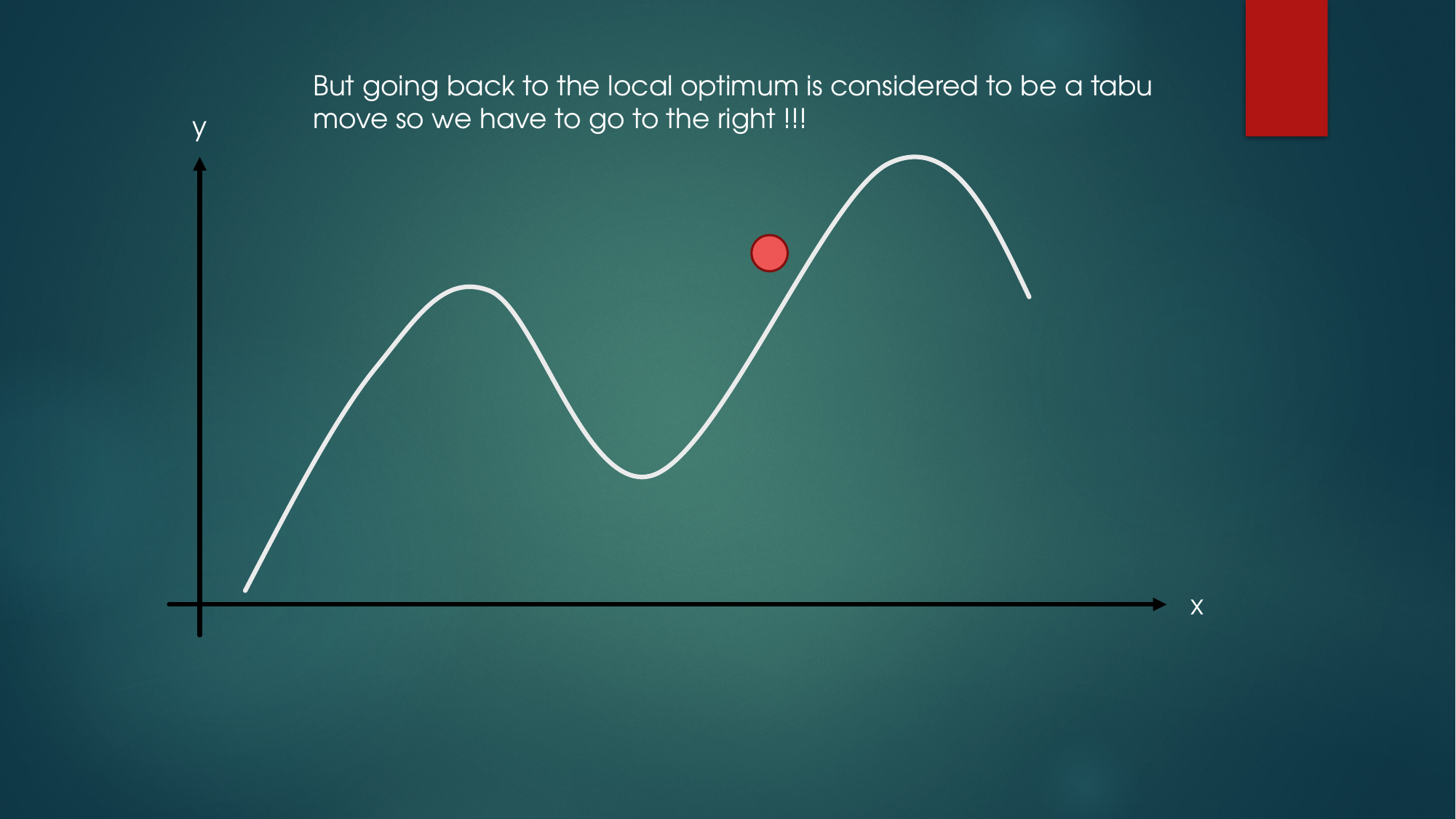

But going back to the local optimum is considered to be a tabu
move so we have to go to the right !!!
y

x